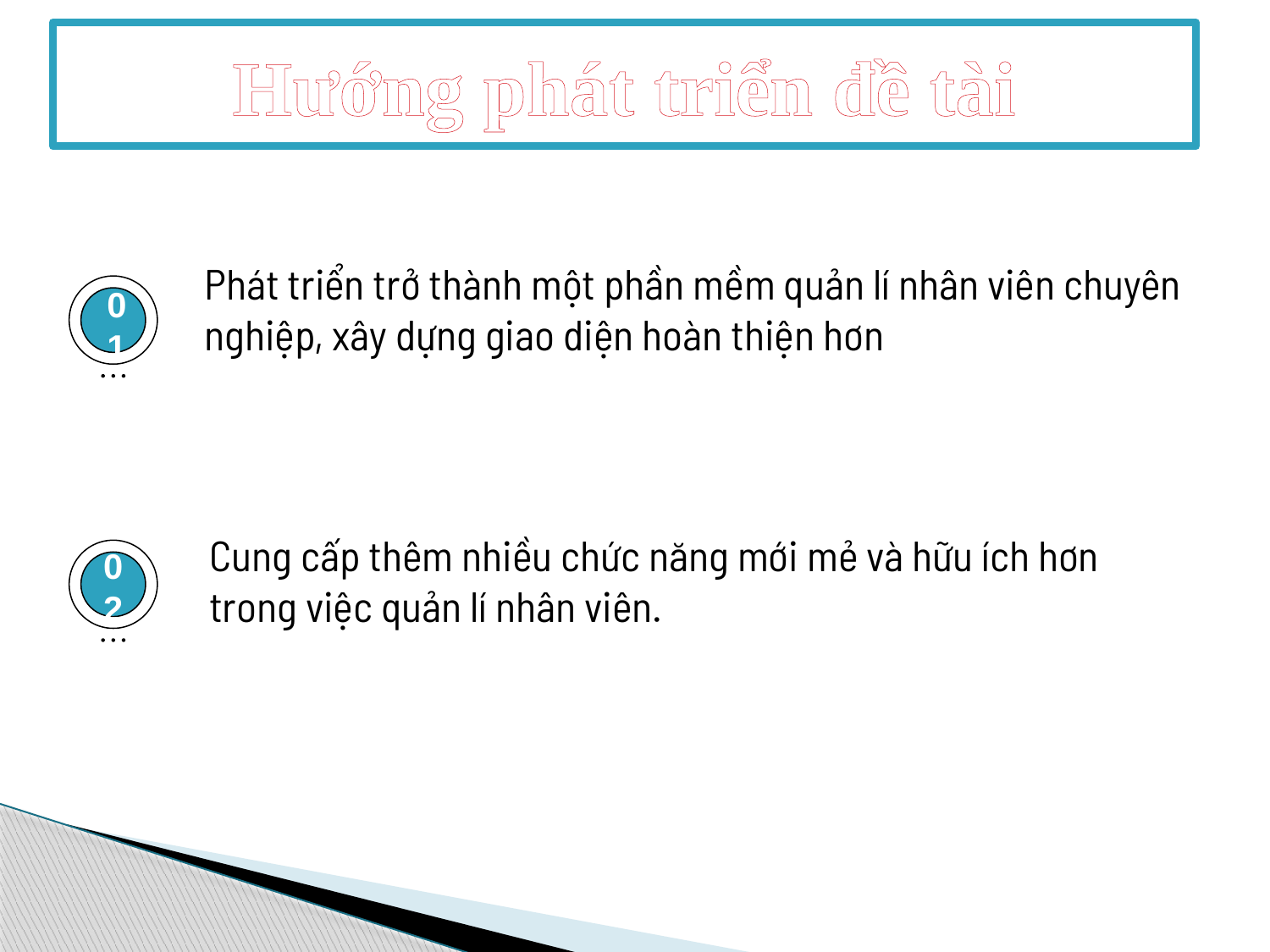

# Hướng phát triển đề tài
Phát triển trở thành một phần mềm quản lí nhân viên chuyên nghiệp, xây dựng giao diện hoàn thiện hơn

01
Cung cấp thêm nhiều chức năng mới mẻ và hữu ích hơn trong việc quản lí nhân viên.

02